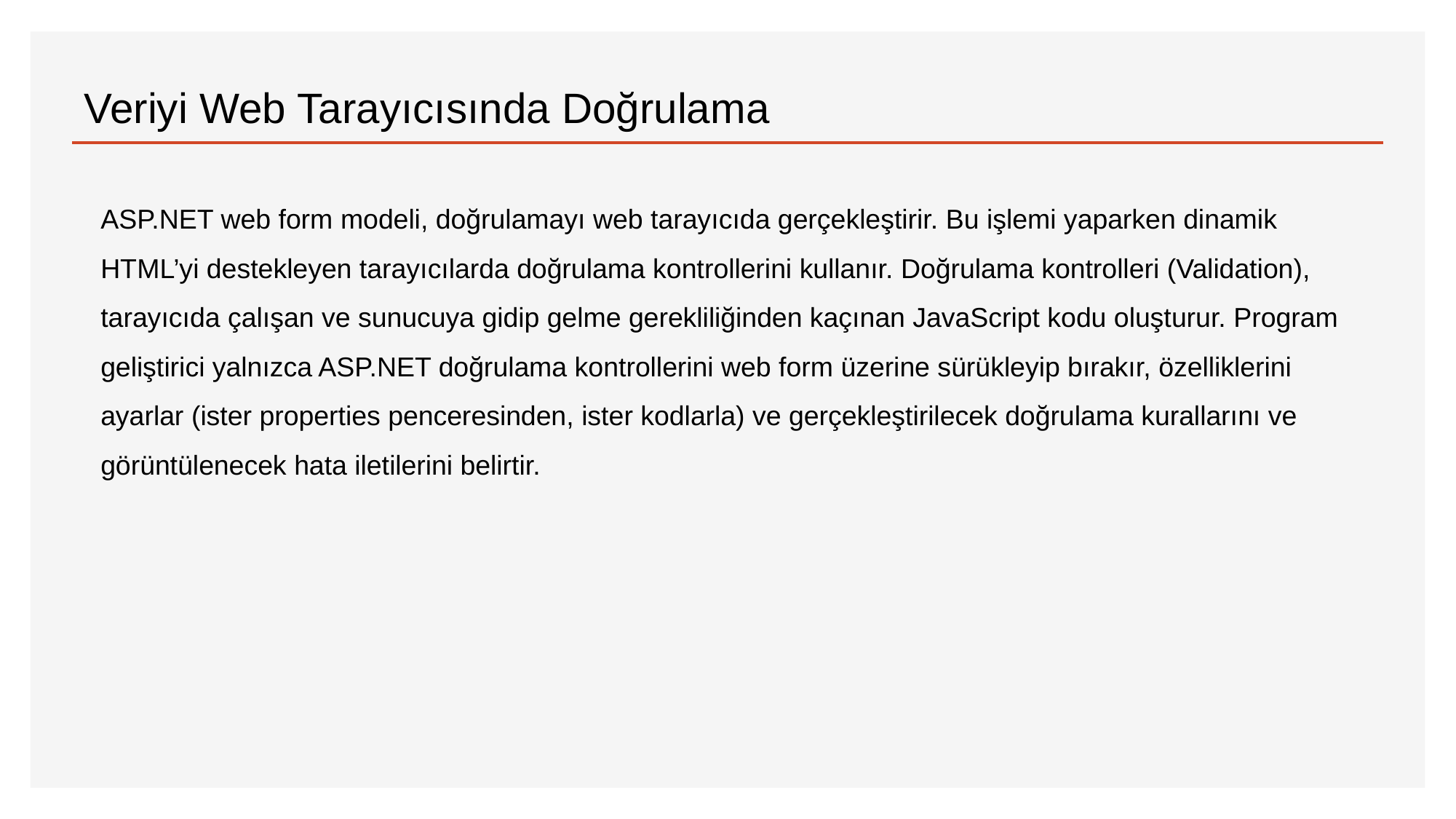

# Veriyi Web Tarayıcısında Doğrulama
ASP.NET web form modeli, doğrulamayı web tarayıcıda gerçekleştirir. Bu işlemi yaparken dinamik HTML’yi destekleyen tarayıcılarda doğrulama kontrollerini kullanır. Doğrulama kontrolleri (Validation), tarayıcıda çalışan ve sunucuya gidip gelme gerekliliğinden kaçınan JavaScript kodu oluşturur. Program geliştirici yalnızca ASP.NET doğrulama kontrollerini web form üzerine sürükleyip bırakır, özelliklerini ayarlar (ister properties penceresinden, ister kodlarla) ve gerçekleştirilecek doğrulama kurallarını ve görüntülenecek hata iletilerini belirtir.